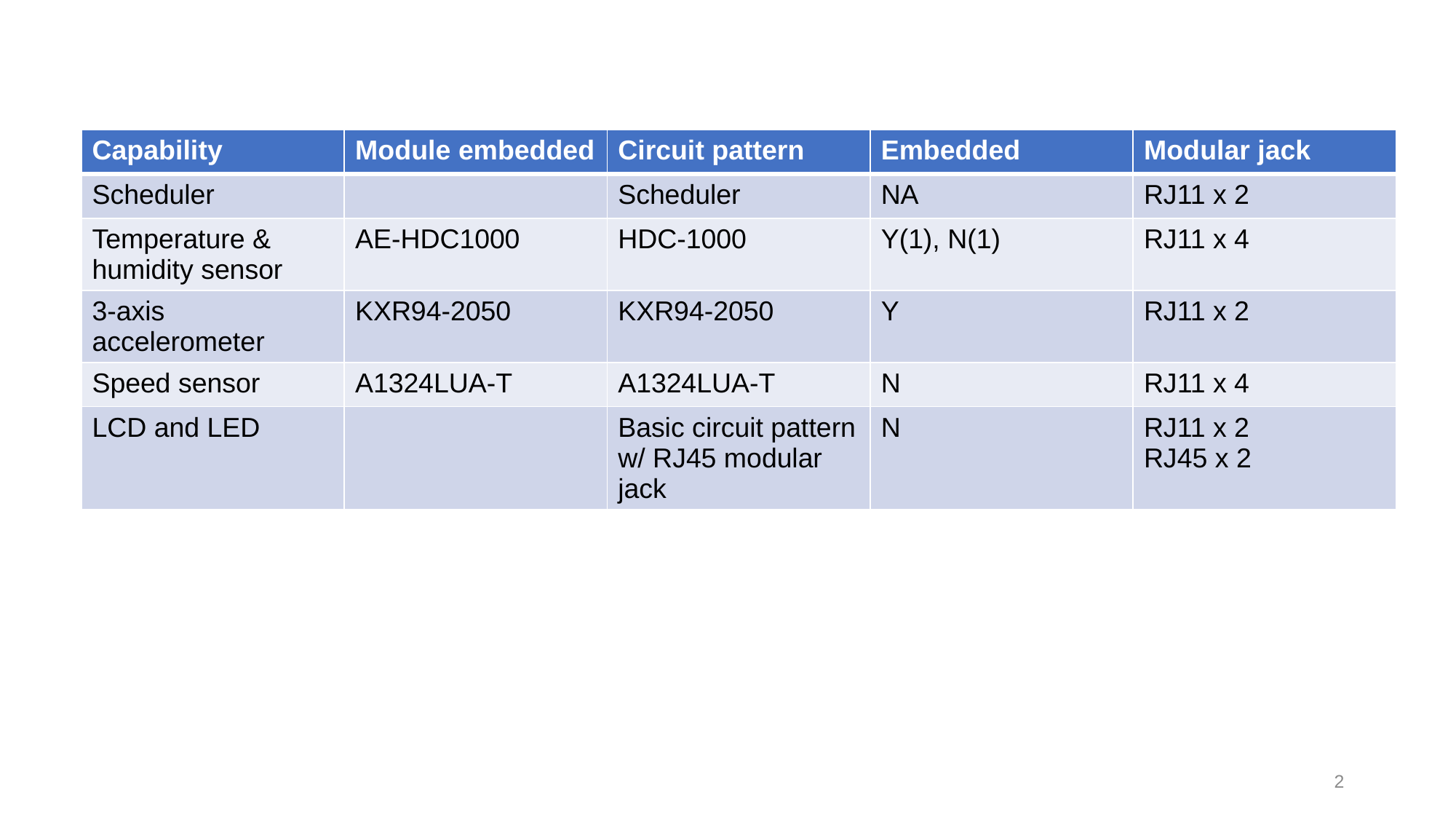

| Capability | Module embedded | Circuit pattern | Embedded | Modular jack |
| --- | --- | --- | --- | --- |
| Scheduler |  | Scheduler | NA | RJ11 x 2 |
| Temperature & humidity sensor | AE-HDC1000 | HDC-1000 | Y(1), N(1) | RJ11 x 4 |
| 3-axis accelerometer | KXR94-2050 | KXR94-2050 | Y | RJ11 x 2 |
| Speed sensor | A1324LUA-T | A1324LUA-T | N | RJ11 x 4 |
| LCD and LED |  | Basic circuit pattern w/ RJ45 modular jack | N | RJ11 x 2 RJ45 x 2 |
2